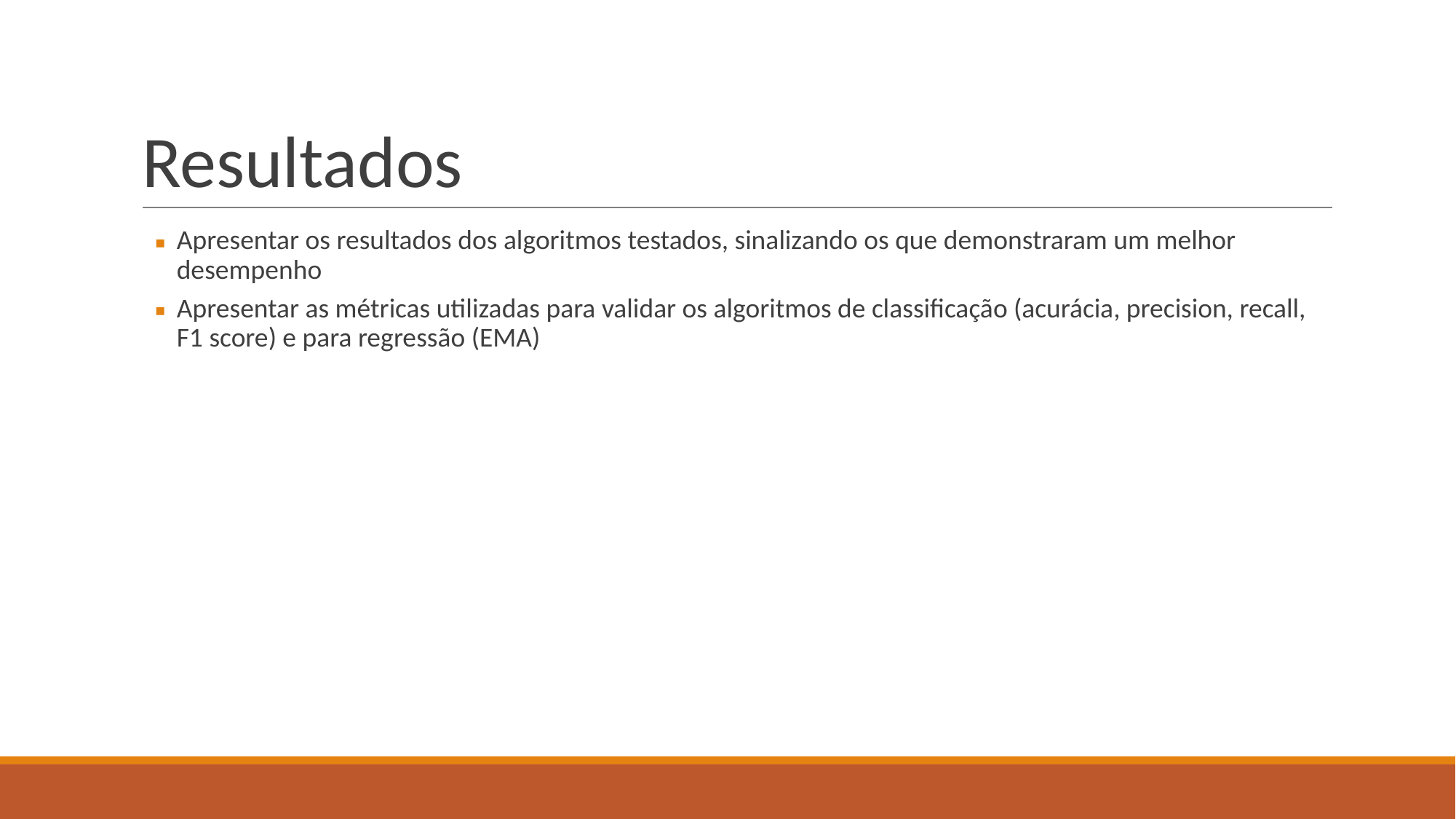

# Resultados
Apresentar os resultados dos algoritmos testados, sinalizando os que demonstraram um melhor desempenho
Apresentar as métricas utilizadas para validar os algoritmos de classificação (acurácia, precision, recall, F1 score) e para regressão (EMA)